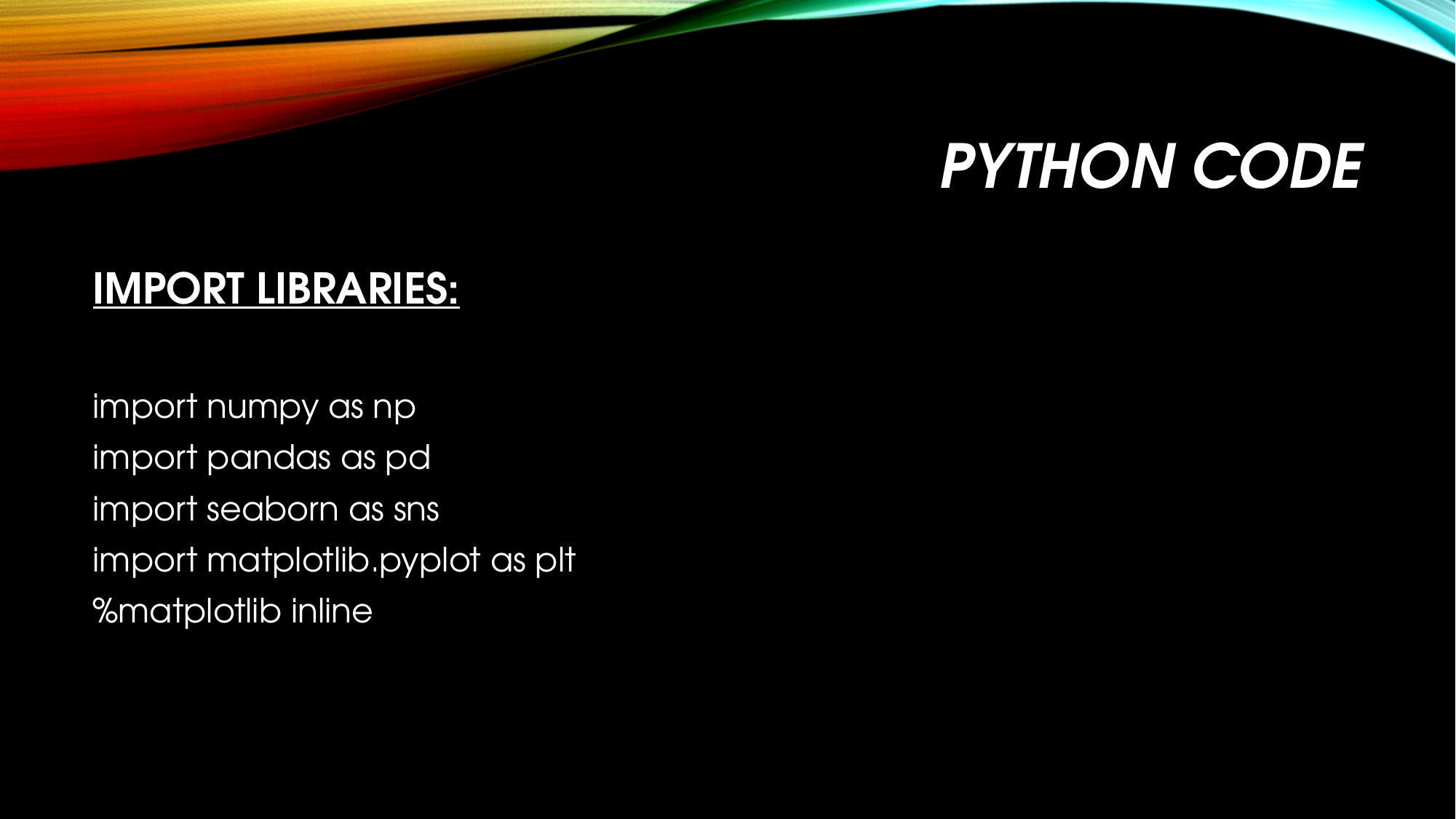

# PYTHON CODE
IMPORT LIBRARIES:

import numpy as np
import pandas as pd
import seaborn as sns
import matplotlib.pyplot as plt
%matplotlib inline